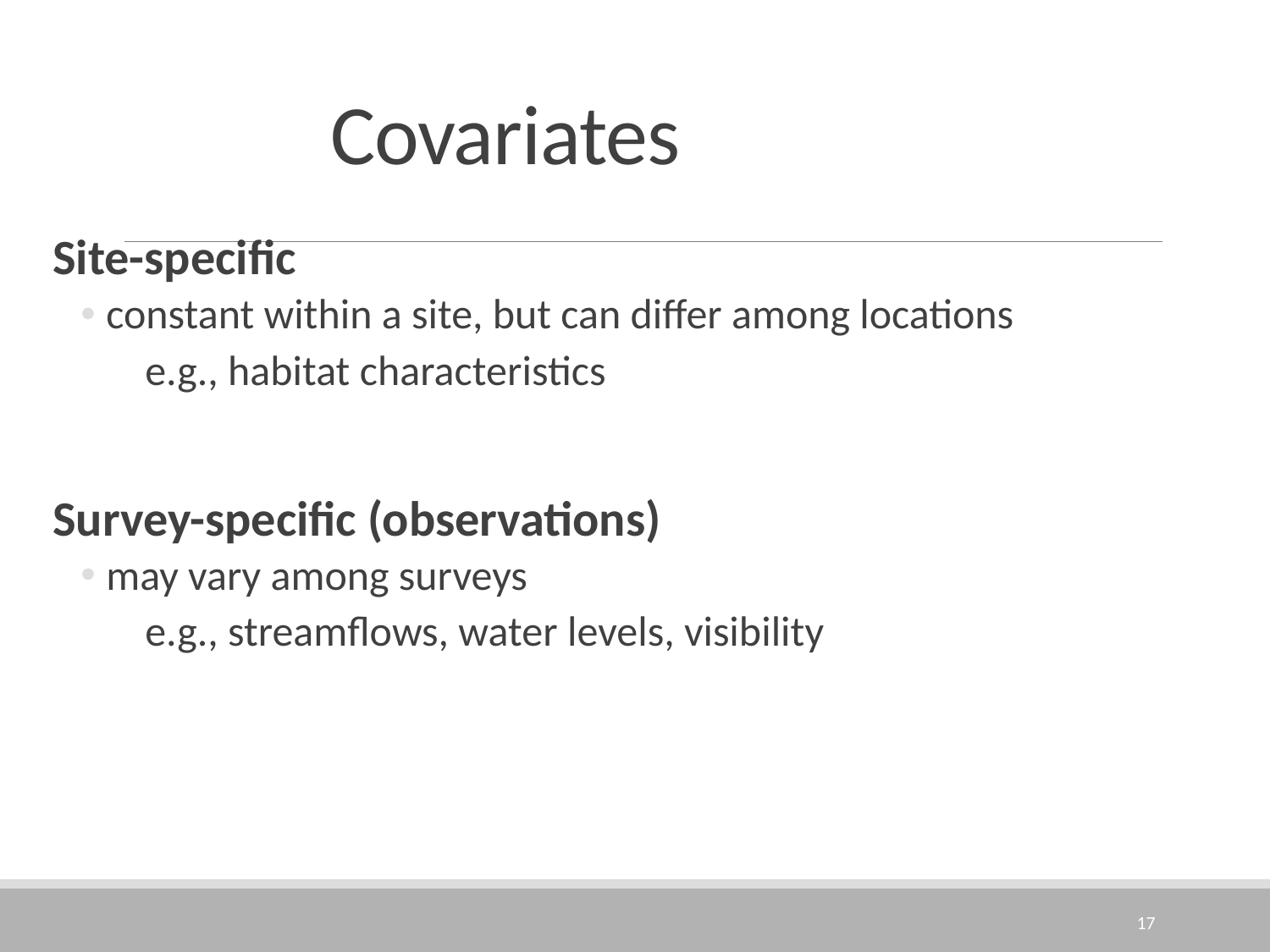

# Covariates
Site-specific
constant within a site, but can differ among locations
   e.g., habitat characteristics

Survey-specific (observations)
may vary among surveys
   e.g., streamflows, water levels, visibility
17